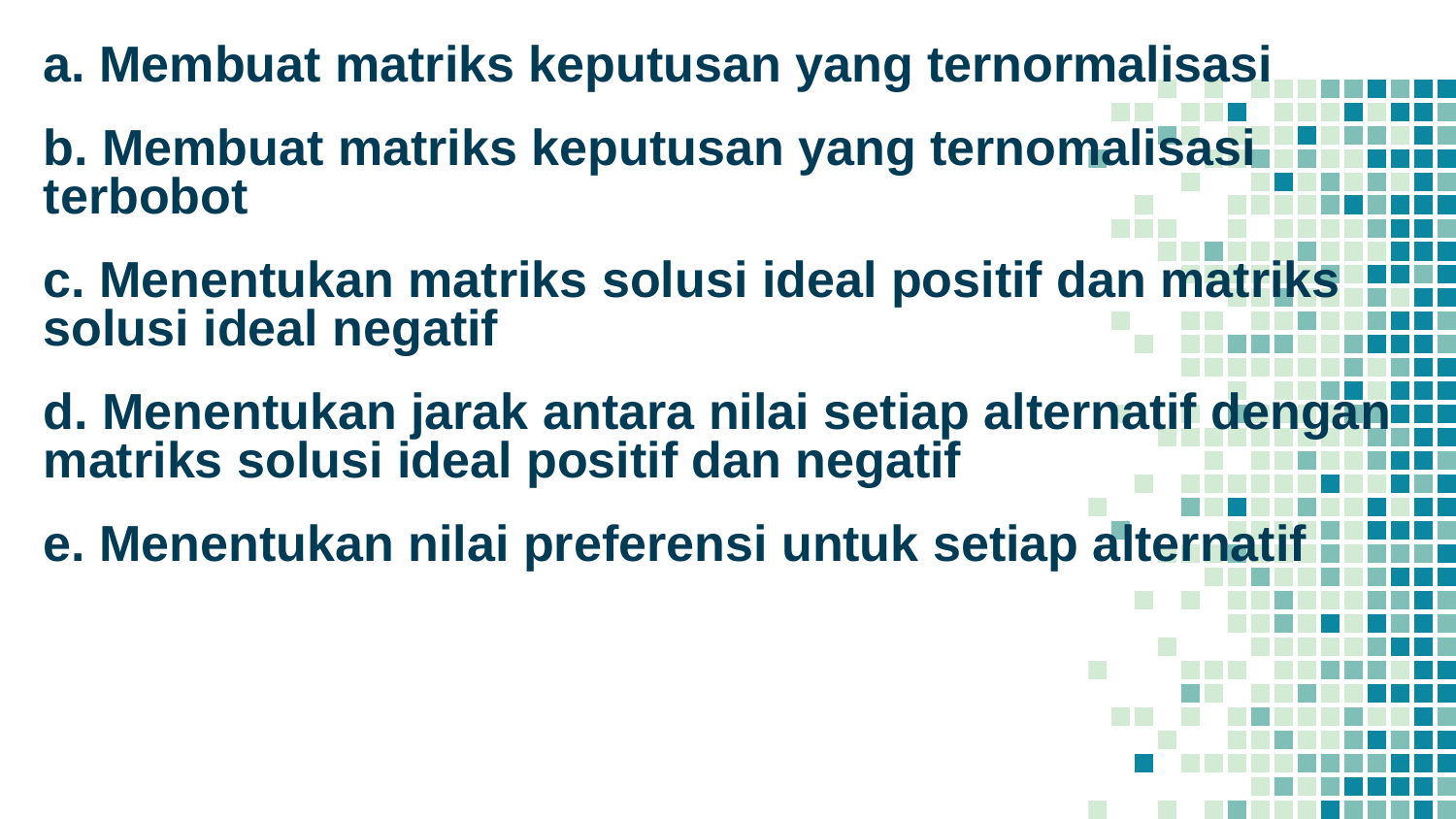

a. Membuat matriks keputusan yang ternormalisasi

b. Membuat matriks keputusan yang ternomalisasi terbobot

c. Menentukan matriks solusi ideal positif dan matriks solusi ideal negatif

d. Menentukan jarak antara nilai setiap alternatif dengan matriks solusi ideal positif dan negatif

e. Menentukan nilai preferensi untuk setiap alternatif